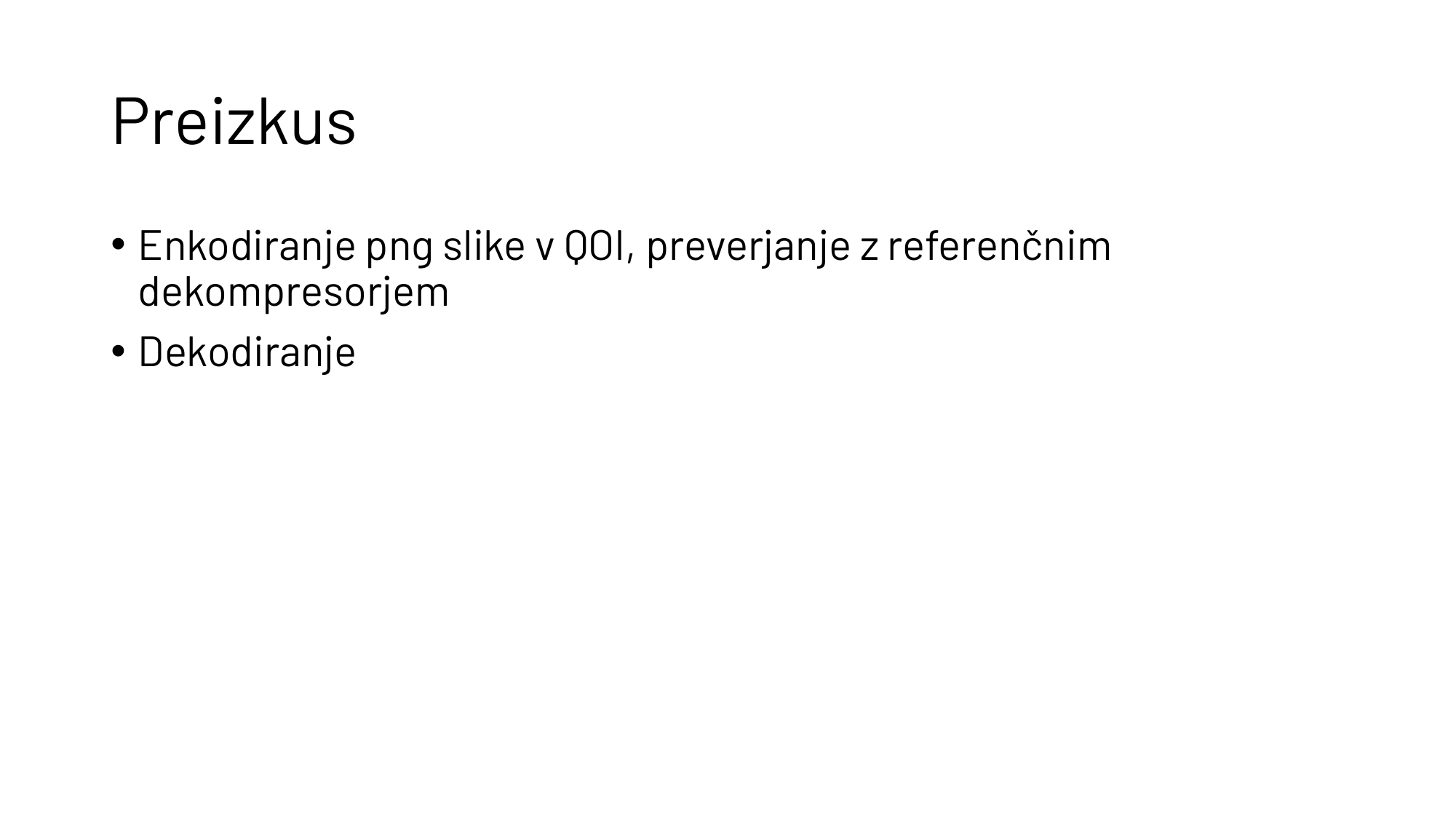

# Preizkus
Enkodiranje png slike v QOI, preverjanje z referenčnim dekompresorjem
Dekodiranje